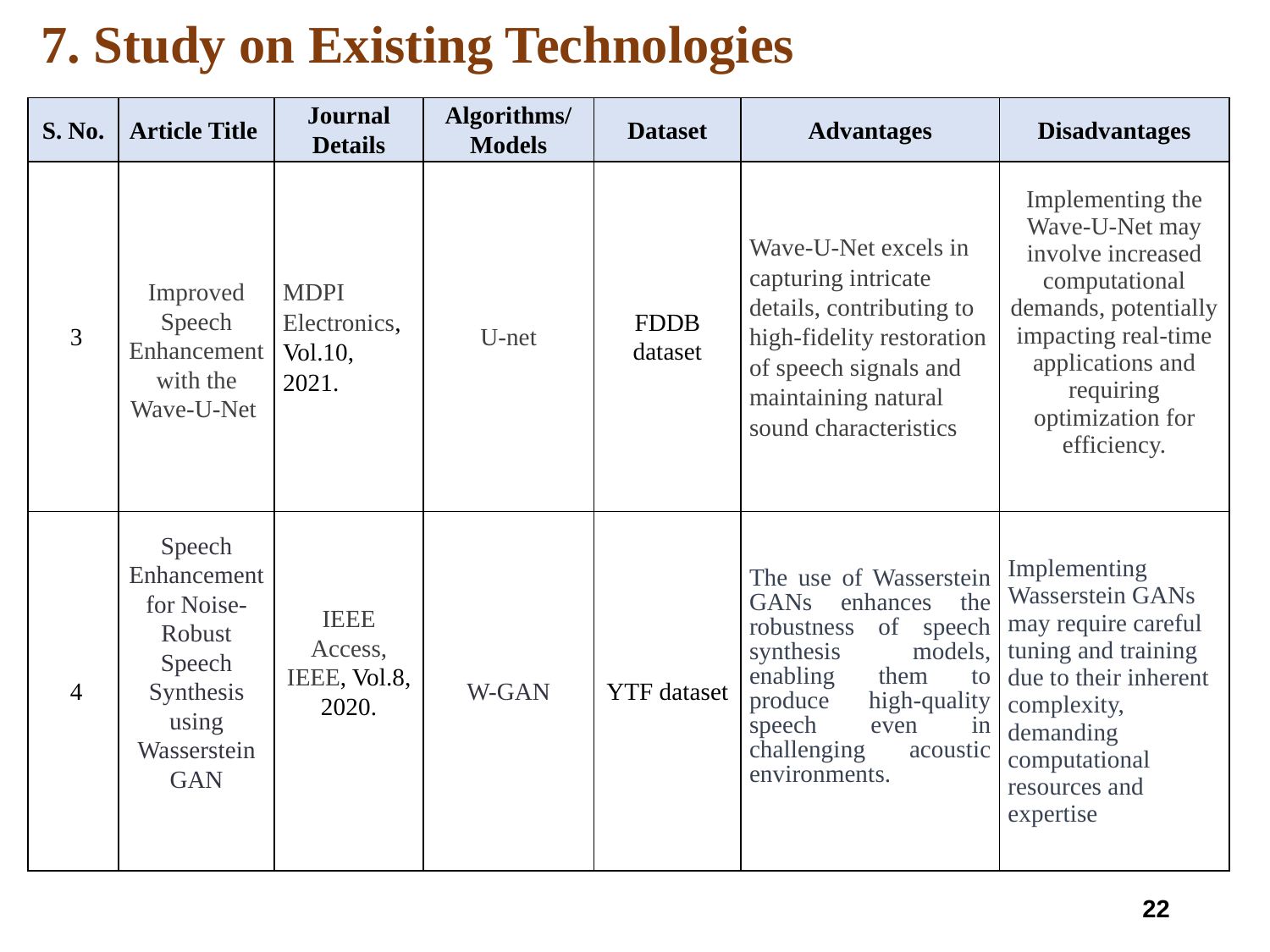

# 7. Study on Existing Technologies

| S. No. | Article Title | Journal Details | Algorithms/ Models | Dataset | Advantages | Disadvantages |
| --- | --- | --- | --- | --- | --- | --- |
| 3 | Improved Speech Enhancement with the Wave-U-Net | MDPI Electronics, Vol.10, 2021. | U-net | FDDB dataset | Wave-U-Net excels in capturing intricate details, contributing to high-fidelity restoration of speech signals and maintaining natural sound characteristics | Implementing the Wave-U-Net may involve increased computational demands, potentially impacting real-time applications and requiring optimization for efficiency. |
| 4 | Speech Enhancement for Noise-Robust Speech Synthesis using Wasserstein GAN | IEEE Access, IEEE, Vol.8, 2020. | W-GAN | YTF dataset | The use of Wasserstein GANs enhances the robustness of speech synthesis models, enabling them to produce high-quality speech even in challenging acoustic environments. | Implementing Wasserstein GANs may require careful tuning and training due to their inherent complexity, demanding computational resources and expertise |
22